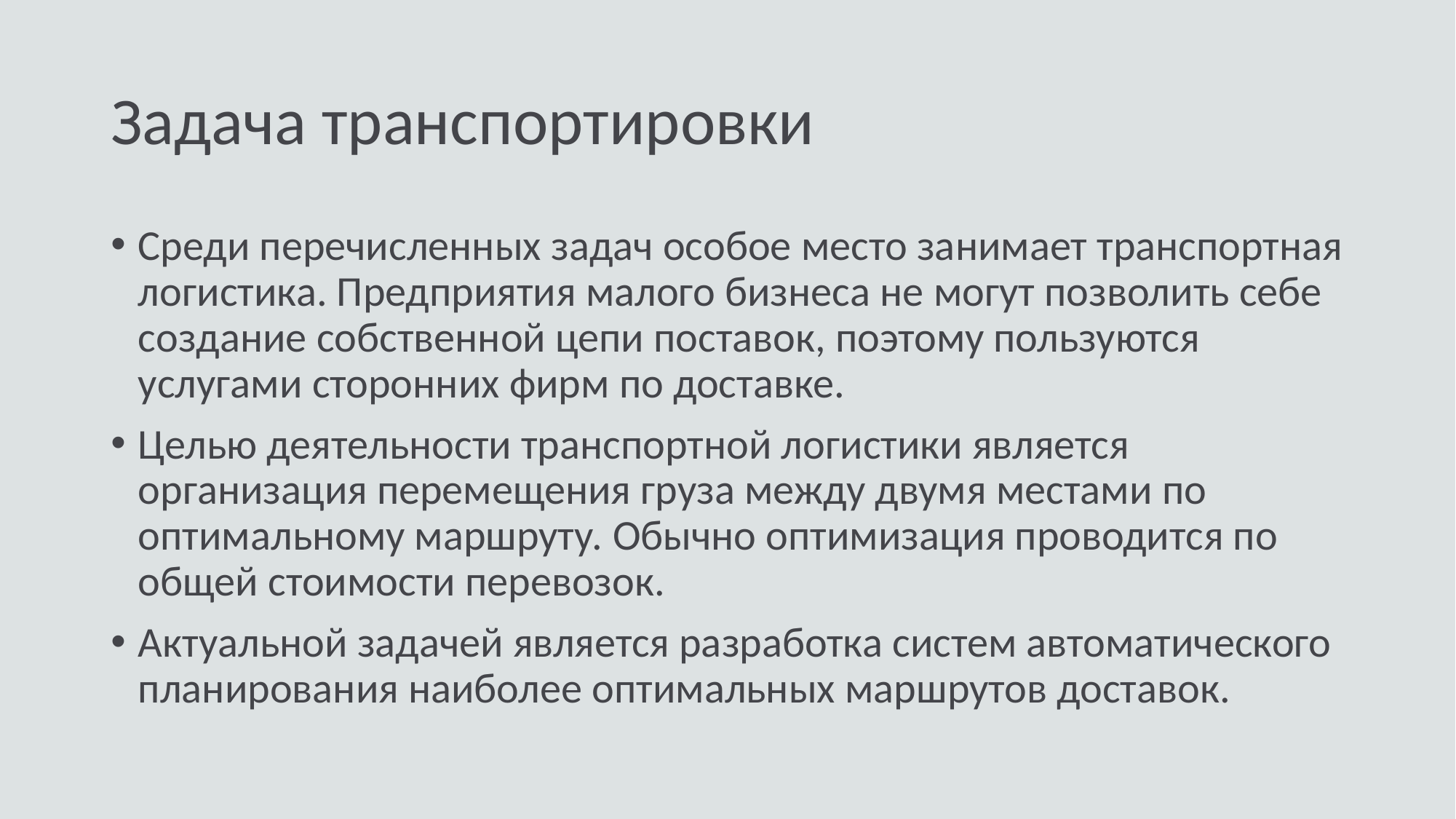

# Задача транспортировки
Среди перечисленных задач особое место занимает транспортная логистика. Предприятия малого бизнеса не могут позволить себе создание собственной цепи поставок, поэтому пользуются услугами сторонних фирм по доставке.
Целью деятельности транспортной логистики является организация перемещения груза между двумя местами по оптимальному маршруту. Обычно оптимизация проводится по общей стоимости перевозок.
Актуальной задачей является разработка систем автоматического планирования наиболее оптимальных маршрутов доставок.